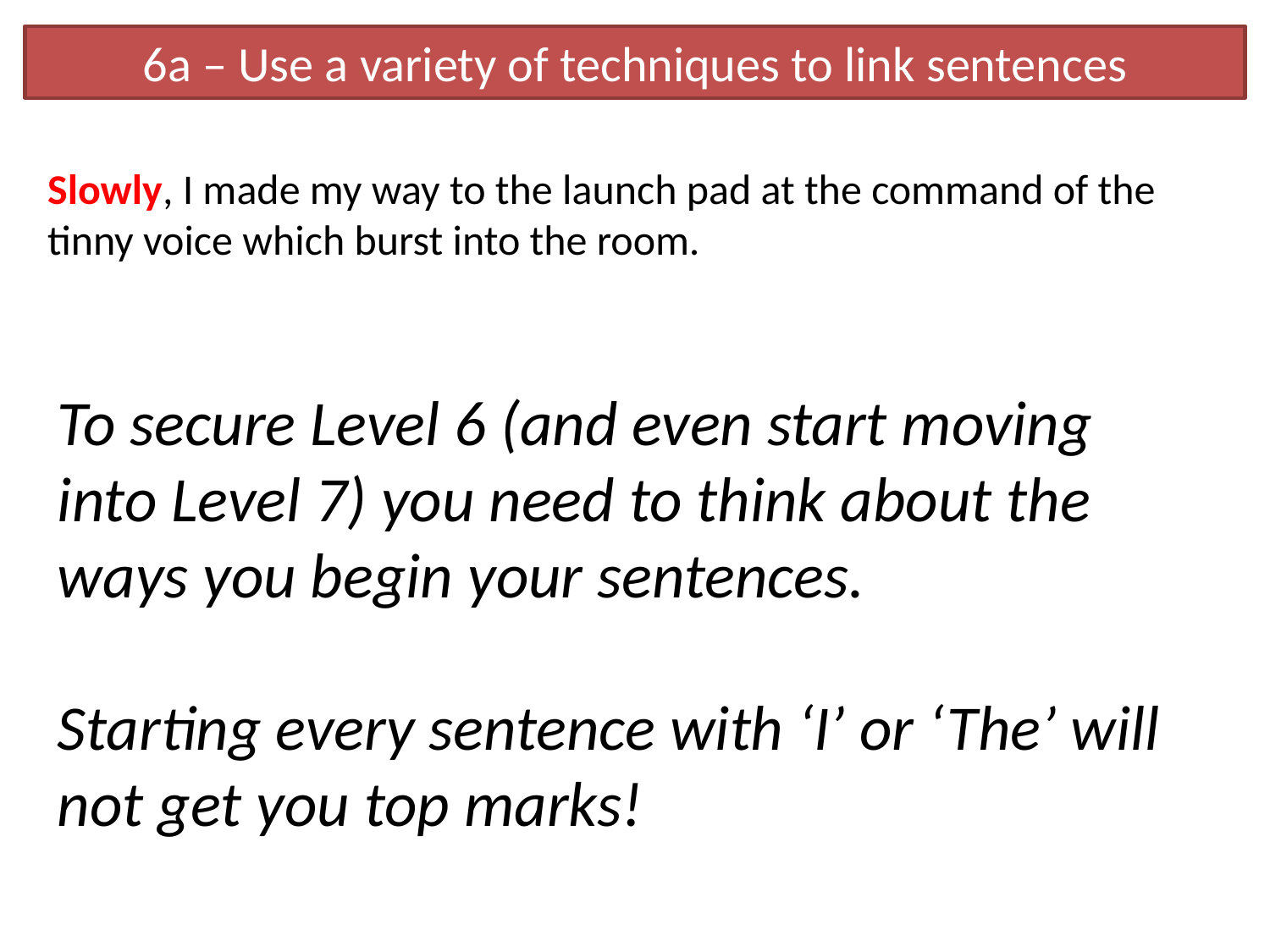

6a – Use a variety of techniques to link sentences
Slowly, I made my way to the launch pad at the command of the tinny voice which burst into the room.
To secure Level 6 (and even start moving into Level 7) you need to think about the ways you begin your sentences.

Starting every sentence with ‘I’ or ‘The’ will not get you top marks!